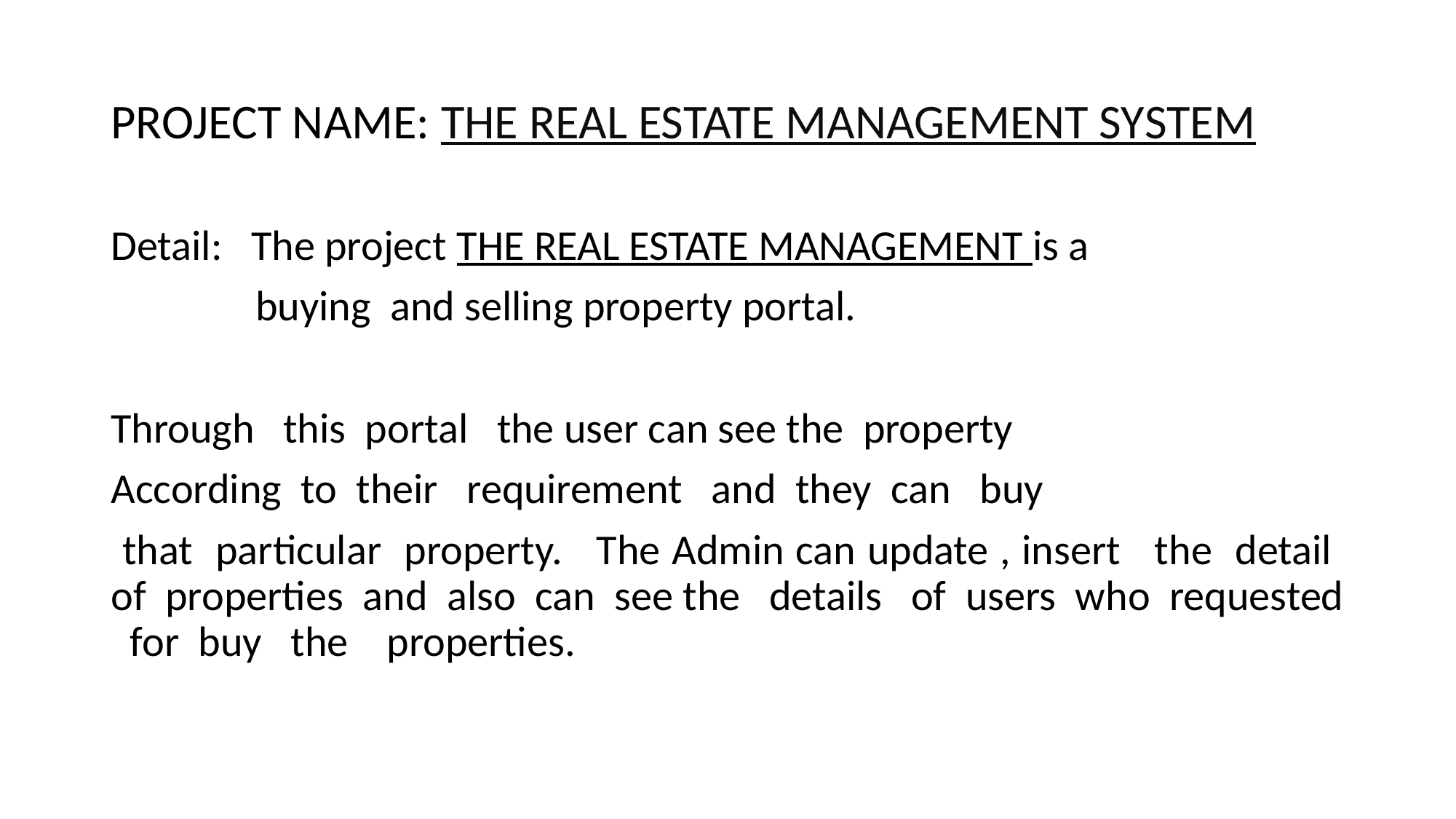

# PROJECT NAME: THE REAL ESTATE MANAGEMENT SYSTEM
Detail:   The project THE REAL ESTATE MANAGEMENT is a
               buying  and selling property portal.

Through   this  portal   the user can see the  property
According  to  their   requirement   and  they  can   buy
 that  particular  property.   The Admin can update , insert   the  detail  of  properties  and  also  can  see the   details   of  users  who  requested   for  buy   the    properties.